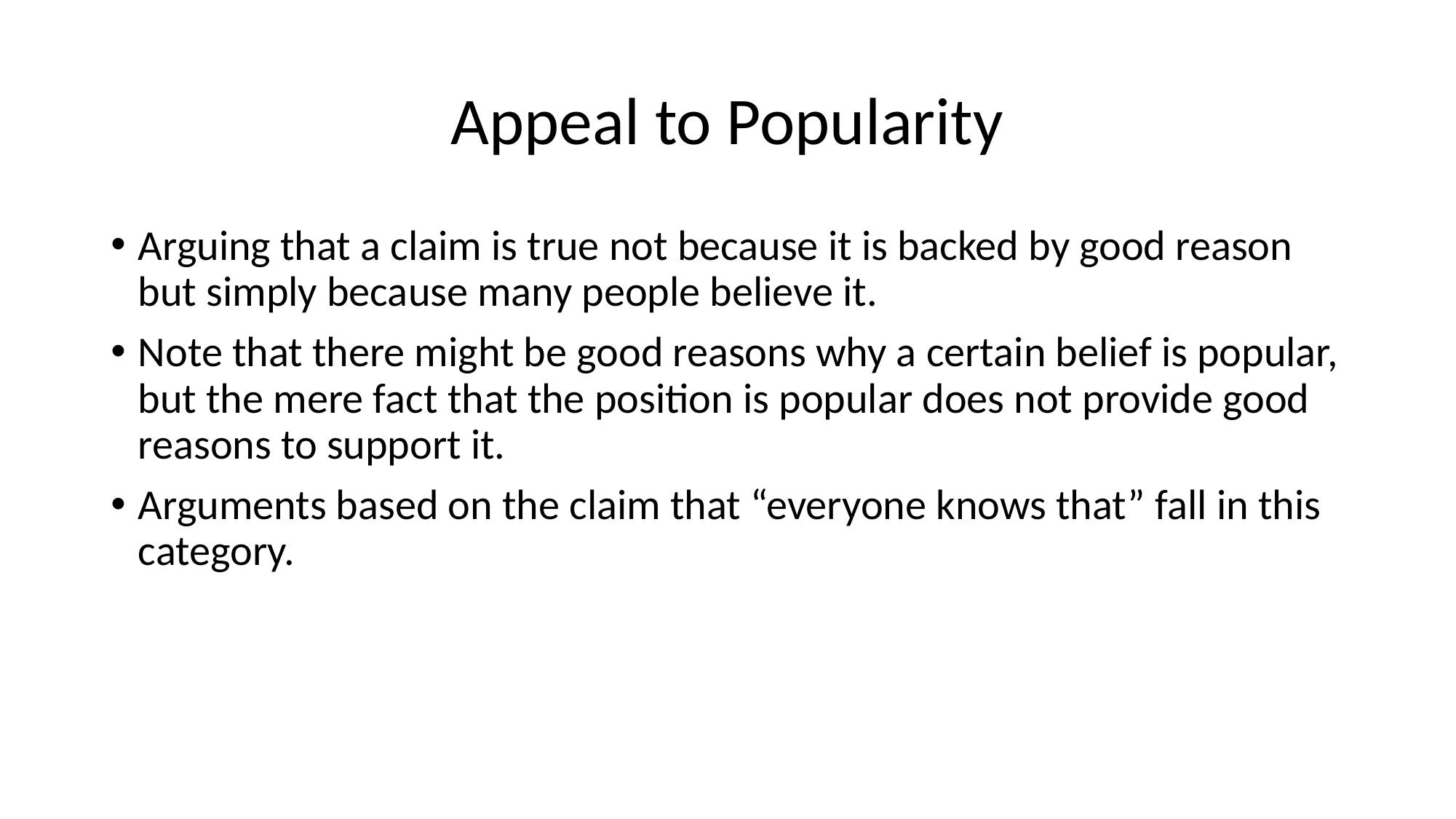

# Appeal to Popularity
Arguing that a claim is true not because it is backed by good reason but simply because many people believe it.
Note that there might be good reasons why a certain belief is popular, but the mere fact that the position is popular does not provide good reasons to support it.
Arguments based on the claim that “everyone knows that” fall in this category.